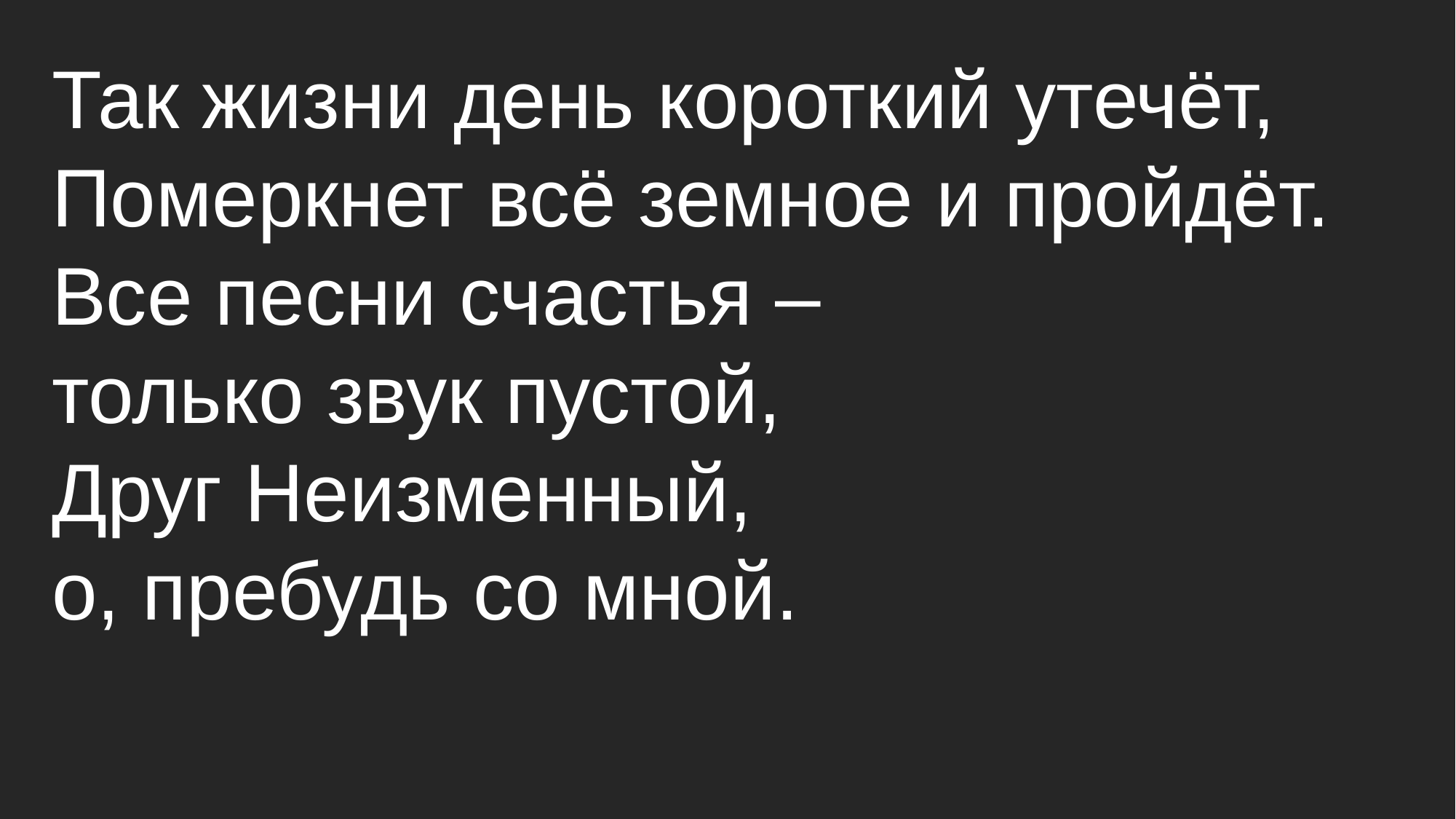

# Так жизни день короткий утечёт, Померкнет всё земное и пройдёт. Все песни счастья – только звук пустой, Друг Неизменный, о, пребудь со мной.